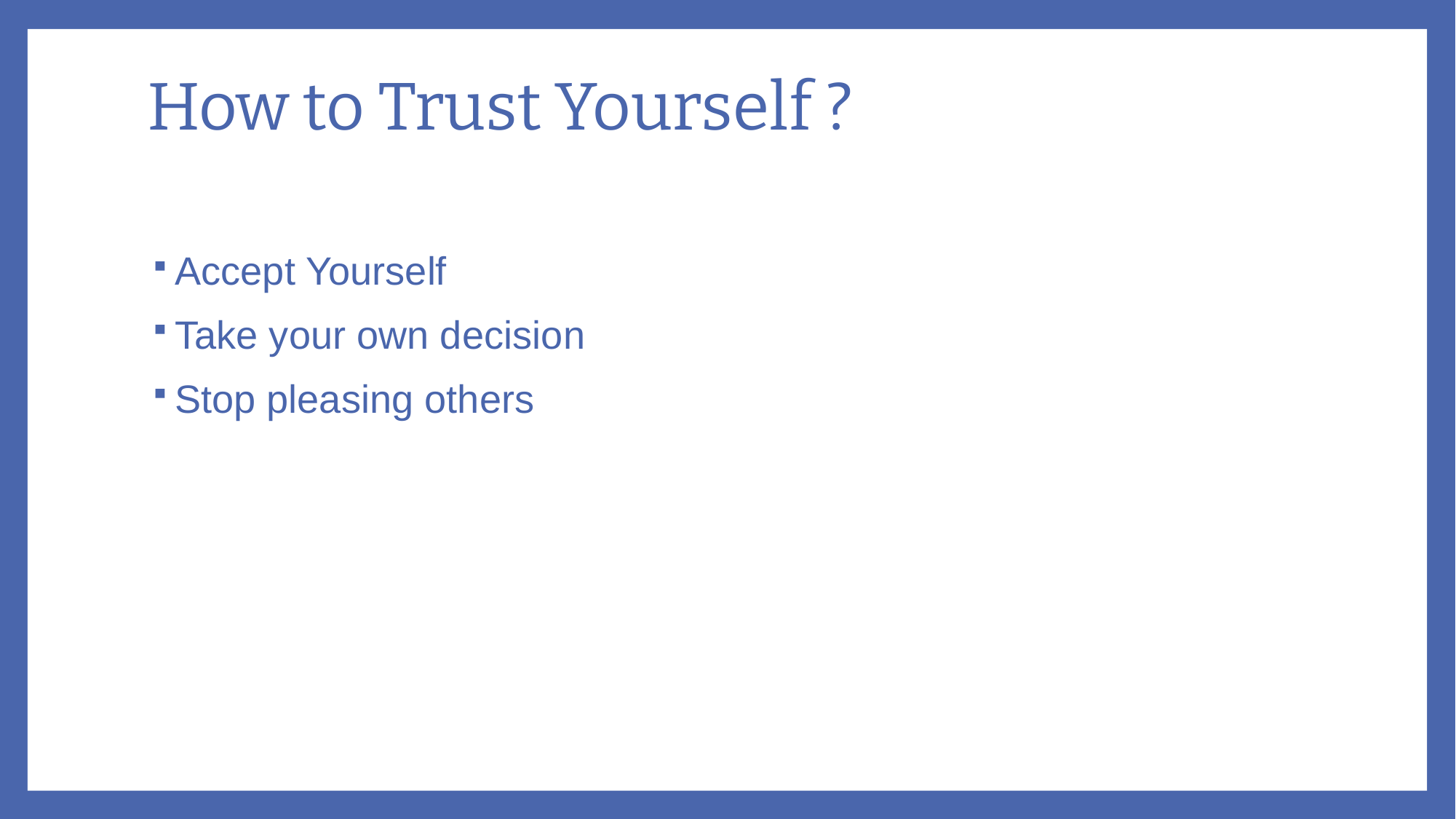

# How to Trust Yourself ?
Accept Yourself
Take your own decision
Stop pleasing others